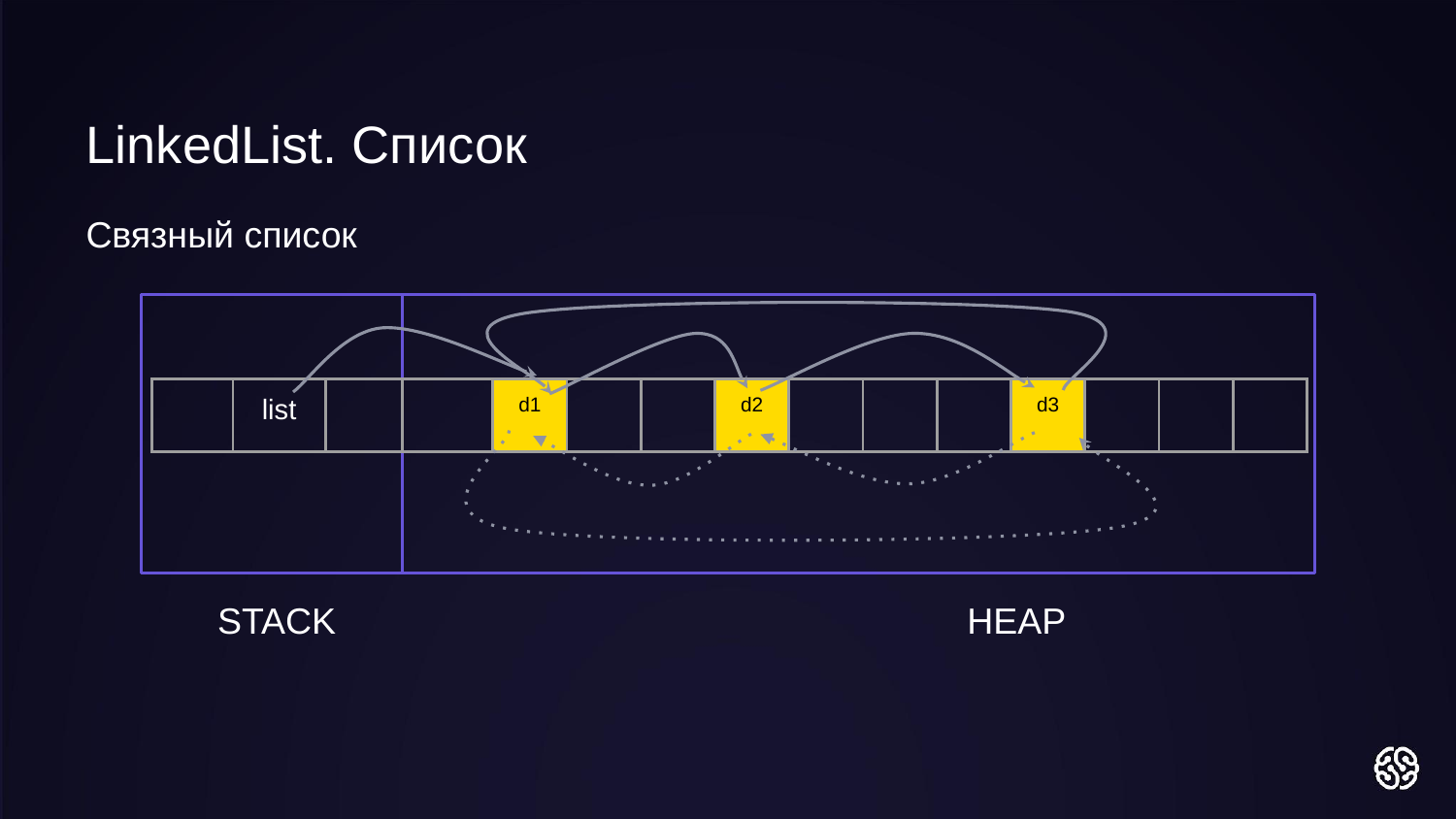

LinkedList. Список
Связный список

|  | list |  |  | d1 |  |  | d2 |  |  |  | d3 |  |  |  |
| --- | --- | --- | --- | --- | --- | --- | --- | --- | --- | --- | --- | --- | --- | --- |

STACK
HEAP